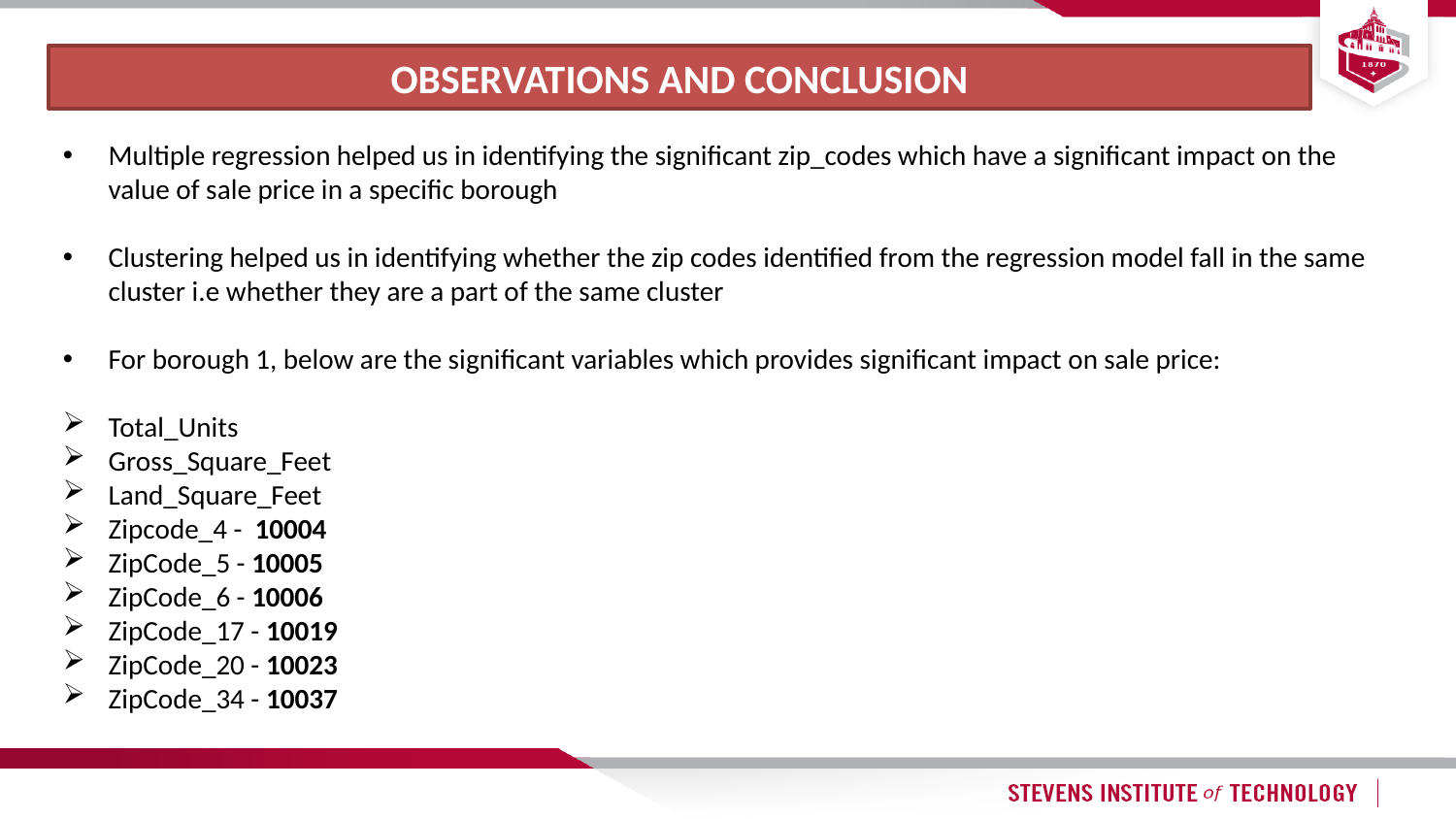

OBSERVATIONS AND CONCLUSION
Multiple regression helped us in identifying the significant zip_codes which have a significant impact on the value of sale price in a specific borough

Clustering helped us in identifying whether the zip codes identified from the regression model fall in the same cluster i.e whether they are a part of the same cluster

For borough 1, below are the significant variables which provides significant impact on sale price:

Total_Units
Gross_Square_Feet
Land_Square_Feet
Zipcode_4 -  10004
ZipCode_5 - 10005
ZipCode_6 - 10006
ZipCode_17 - 10019
ZipCode_20 - 10023
ZipCode_34 - 10037